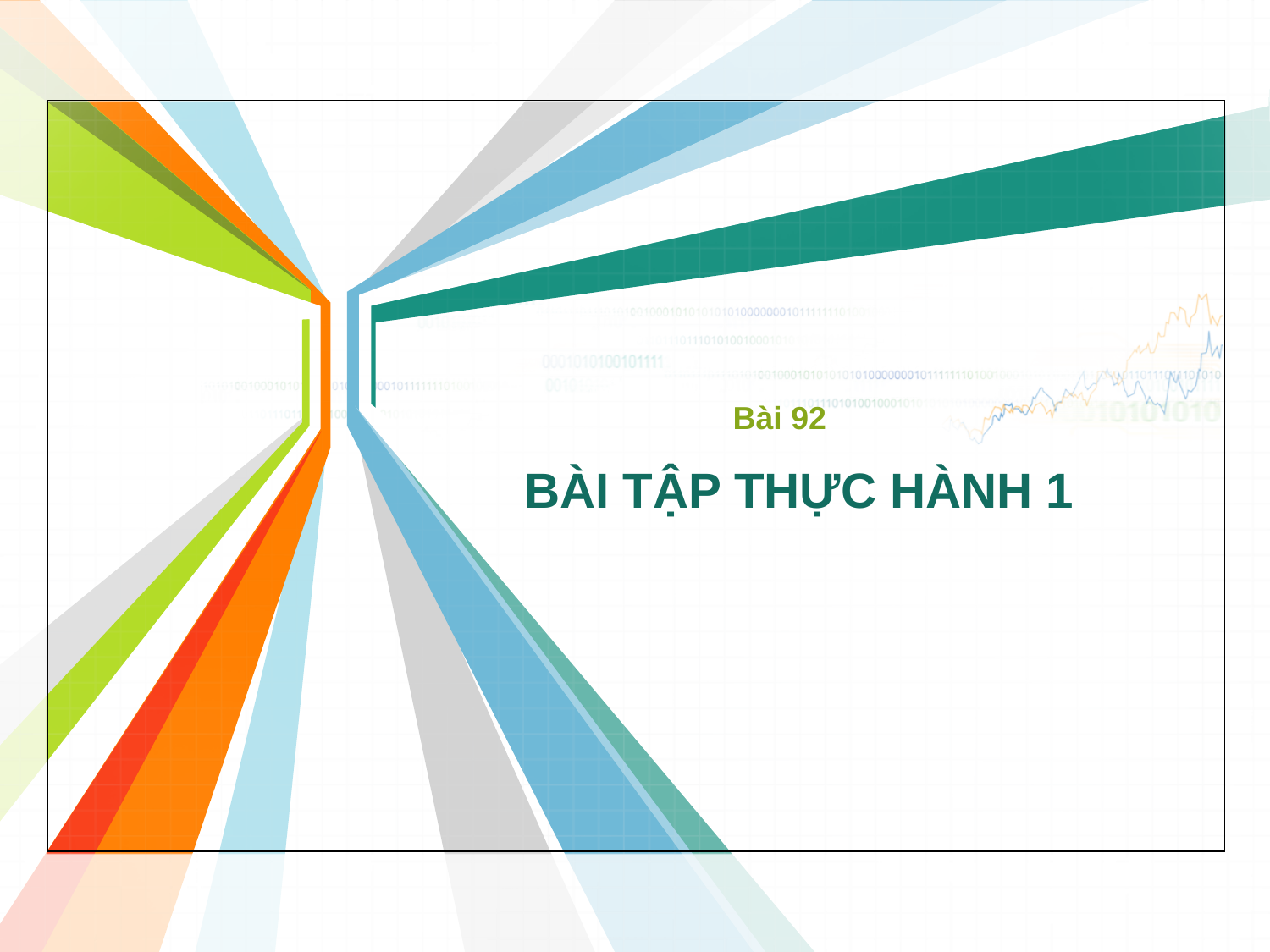

Bài 92
# BÀI TẬP THỰC HÀNH 1